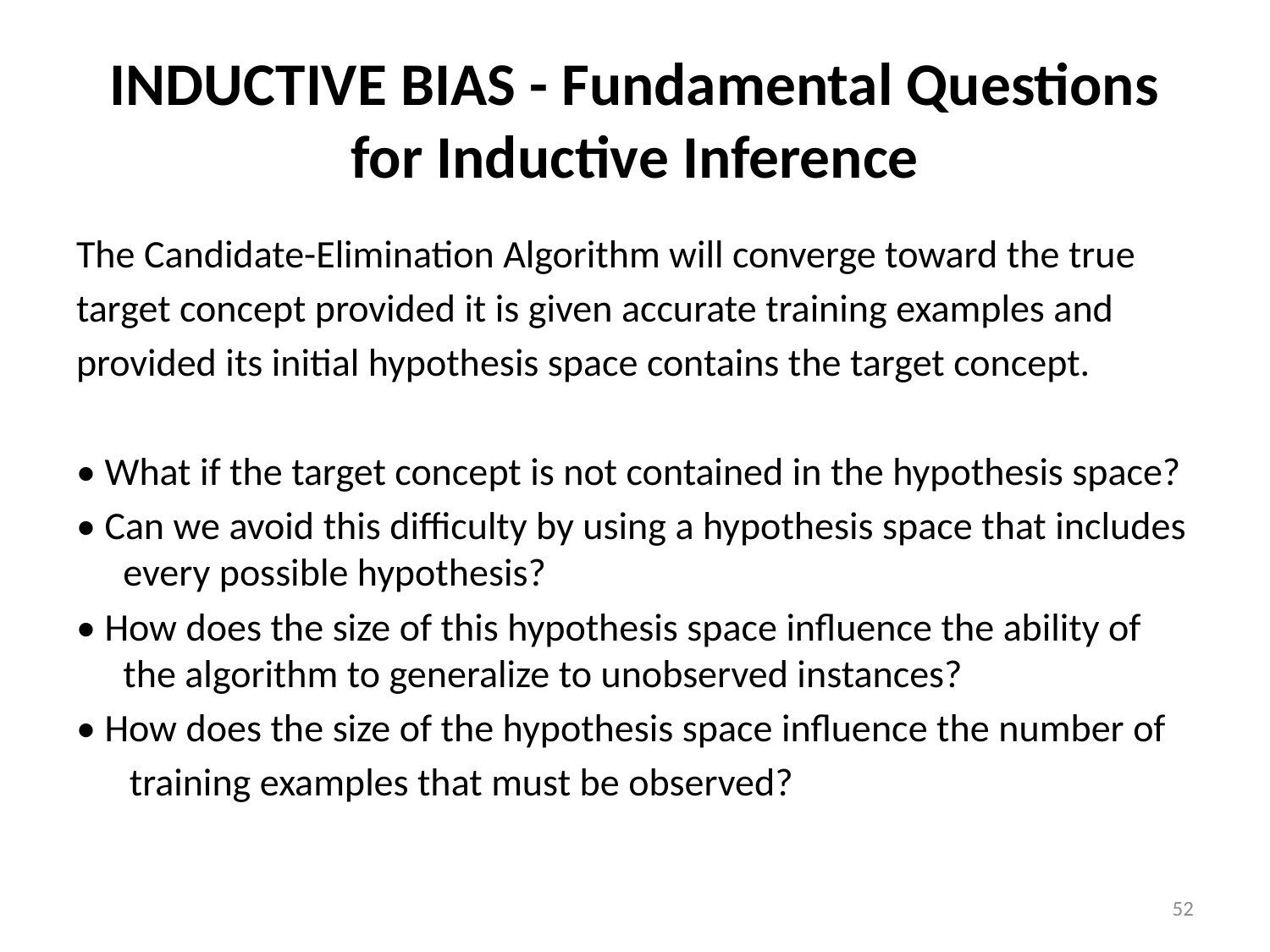

# INDUCTIVE BIAS - Fundamental Questions for Inductive Inference
The Candidate-Elimination Algorithm will converge toward the true
target concept provided it is given accurate training examples and
provided its initial hypothesis space contains the target concept.

• What if the target concept is not contained in the hypothesis space?
• Can we avoid this difficulty by using a hypothesis space that includes every possible hypothesis?
• How does the size of this hypothesis space influence the ability of the algorithm to generalize to unobserved instances?
• How does the size of the hypothesis space influence the number of
      training examples that must be observed?
52